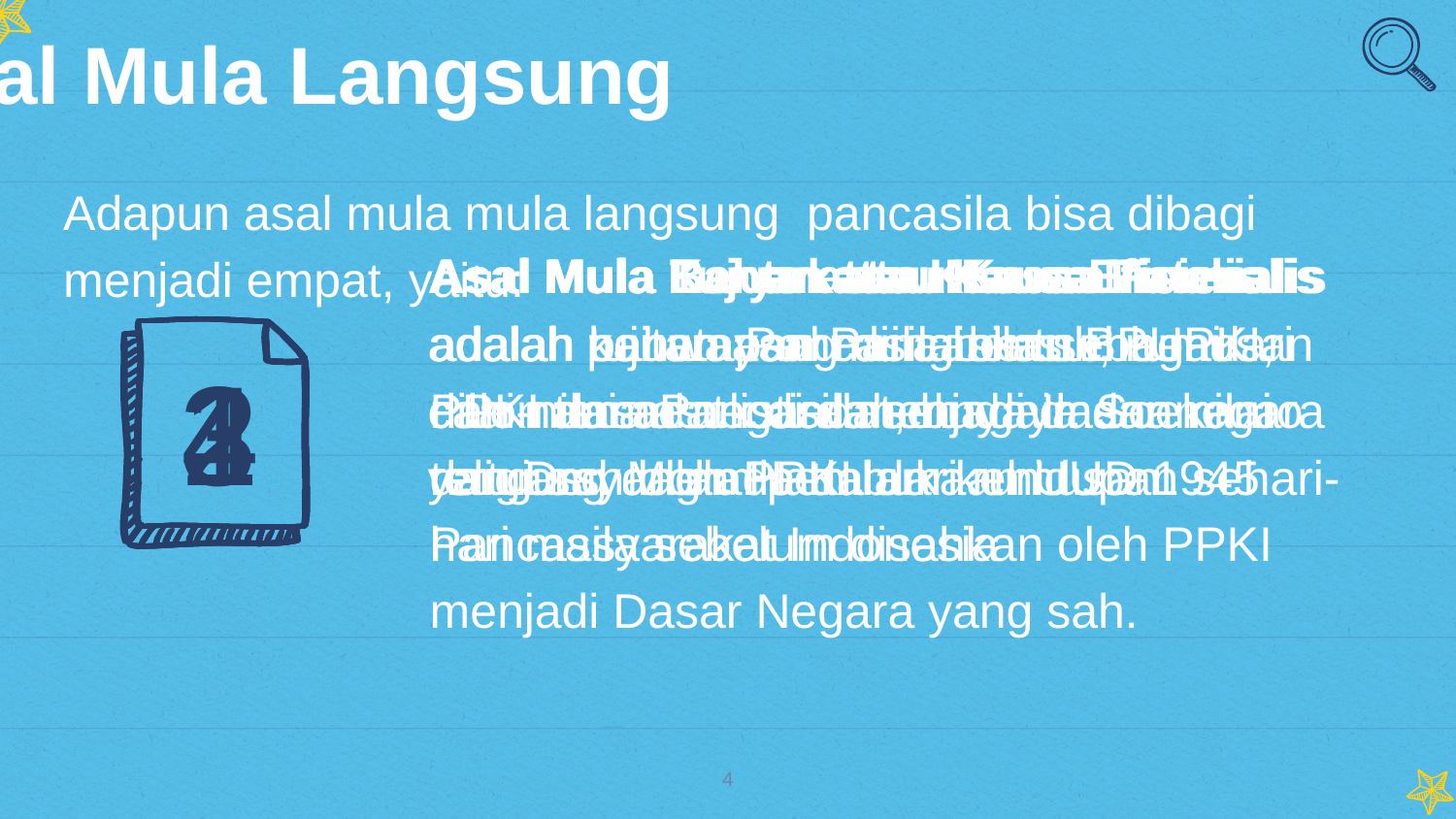

Asal Mula Langsung

Adapun asal mula mula langsung  pancasila bisa dibagi menjadi empat, yaitu:
Asal Mula Karya atau Kausa Efisien adalah penetapan Pancasila sebagai calon dasar negara menjadi dasar negara yang sah oleh PPKI.

3
Asal Mula Bahan atau Kausa Materialis adalah bahwa Pancasila bersumber dari nilai-nilai adat istiadat, budaya dan nilai religius yang ada dalam kehidupan sehari-hari masyarakat Indonesia

1
Asal Mula Bentuk atau Kausa Formalis adalah kaitan asal mula bentuk, rumusan dan nama Pancasila sebagaimana tertuang dalam pembukaan UUD 1945

2
Asal Mula Tujuan atau Kausa Finalis adalah tujuan yang diinginkan BPUPKI, PPKI termasuk di dalamnya Ir. Soekarno dan Drs. Moh. Hatta dari rumusan Pancasila sebelum disahkan oleh PPKI menjadi Dasar Negara yang sah.

4
4